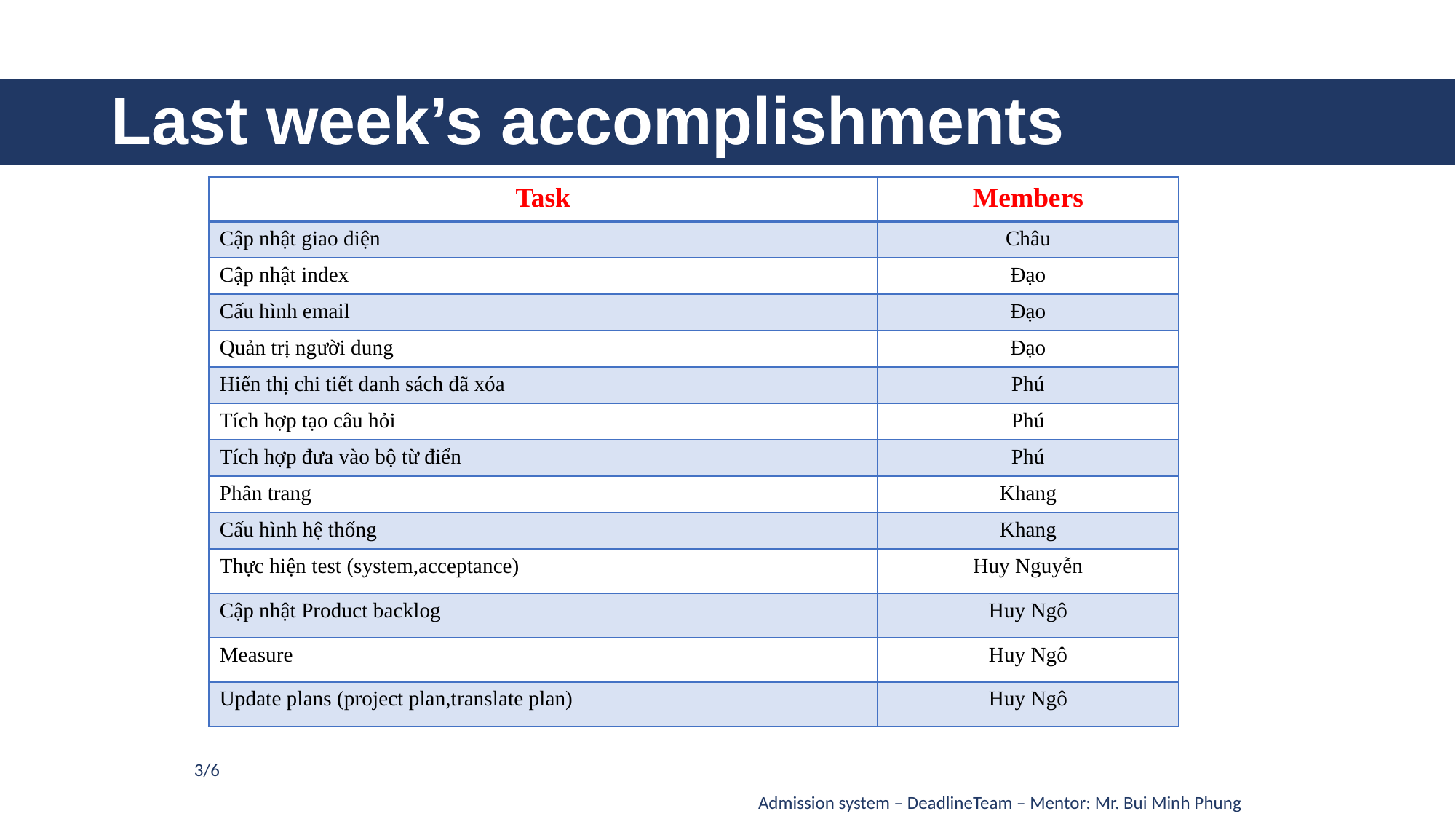

# Last week’s accomplishments

| Task | Members |
| --- | --- |
| Cập nhật giao diện | Châu |
| Cập nhật index | Đạo |
| Cấu hình email | Đạo |
| Quản trị người dung | Đạo |
| Hiển thị chi tiết danh sách đã xóa | Phú |
| Tích hợp tạo câu hỏi | Phú |
| Tích hợp đưa vào bộ từ điển | Phú |
| Phân trang | Khang |
| Cấu hình hệ thống | Khang |
| Thực hiện test (system,acceptance) | Huy Nguyễn |
| Cập nhật Product backlog | Huy Ngô |
| Measure | Huy Ngô |
| Update plans (project plan,translate plan) | Huy Ngô |
3/6
Admission system – DeadlineTeam – Mentor: Mr. Bui Minh Phung